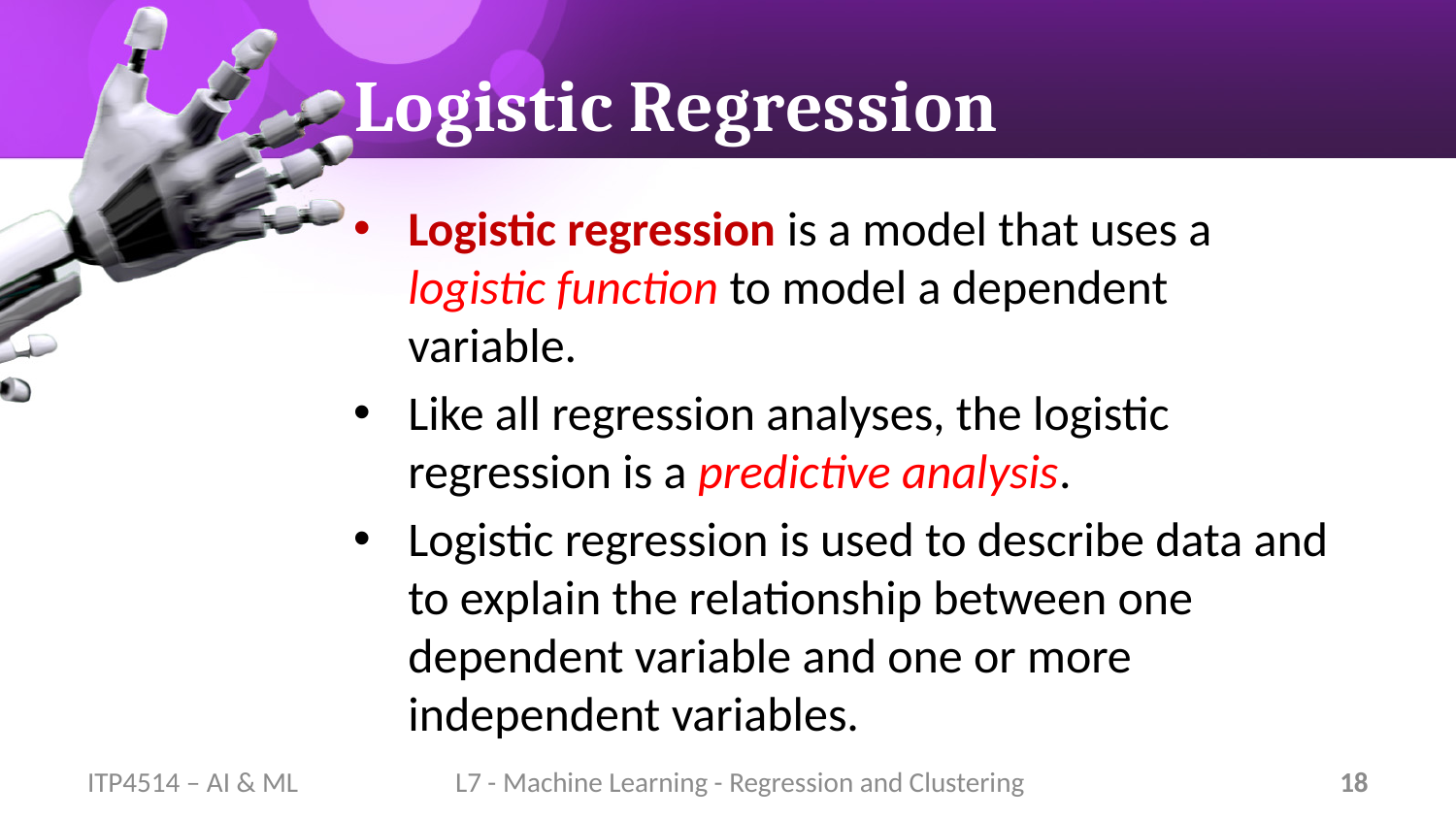

# Logistic Regression
Logistic regression is a model that uses a logistic function to model a dependent variable.
Like all regression analyses, the logistic regression is a predictive analysis.
Logistic regression is used to describe data and to explain the relationship between one dependent variable and one or more independent variables.

ITP4514 – AI & ML
L7 - Machine Learning - Regression and Clustering
18